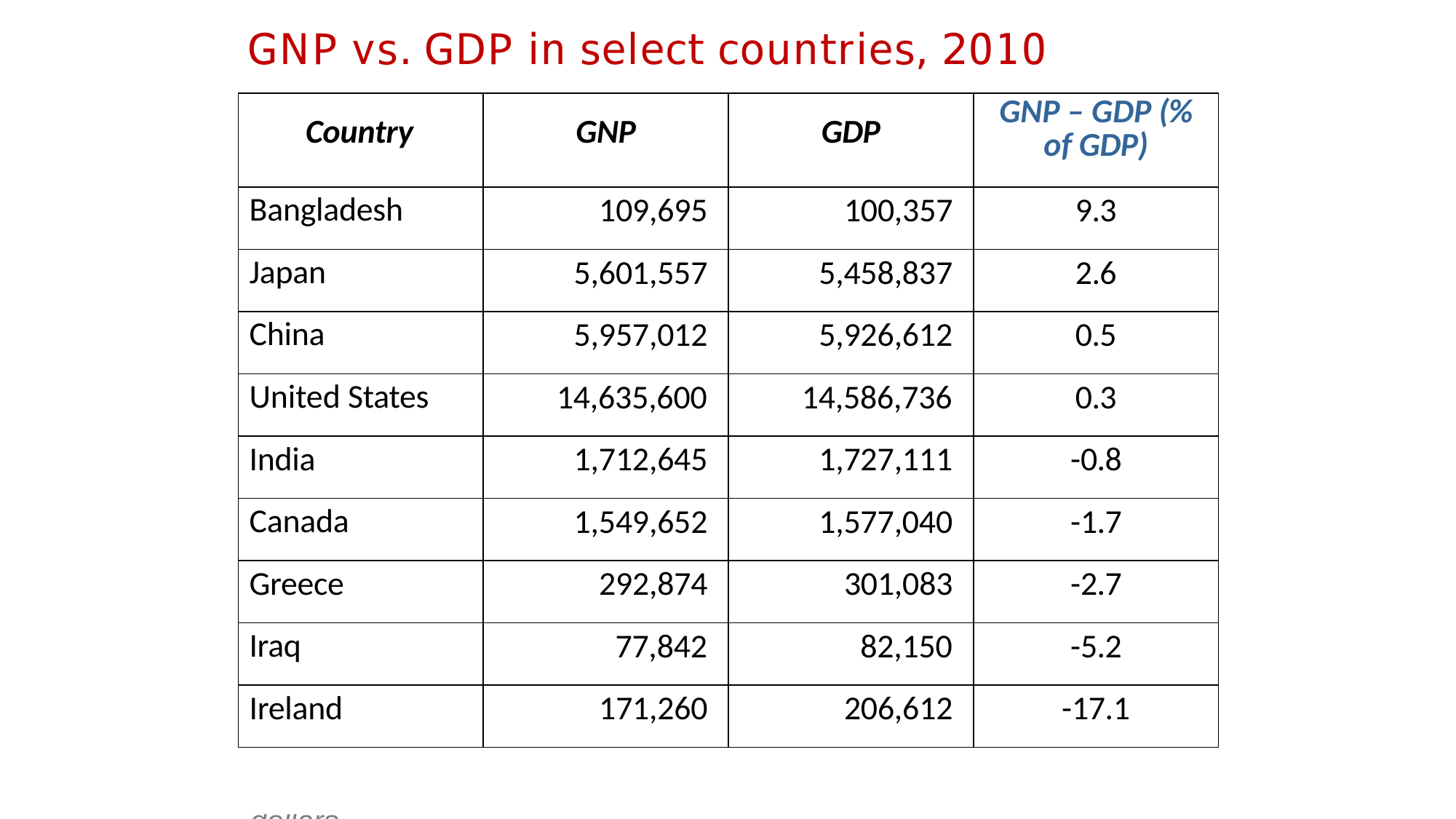

# GNP vs. GDP in select countries, 2010
| Country | GNP | GDP | GNP – GDP (% of GDP) |
| --- | --- | --- | --- |
| Bangladesh | 109,695 | 100,357 | 9.3 |
| Japan | 5,601,557 | 5,458,837 | 2.6 |
| China | 5,957,012 | 5,926,612 | 0.5 |
| United States | 14,635,600 | 14,586,736 | 0.3 |
| India | 1,712,645 | 1,727,111 | -0.8 |
| Canada | 1,549,652 | 1,577,040 | -1.7 |
| Greece | 292,874 | 301,083 | -2.7 |
| Iraq | 77,842 | 82,150 | -5.2 |
| Ireland | 171,260 | 206,612 | -17.1 |

GNP and GDP in millions of current U.S. dollars